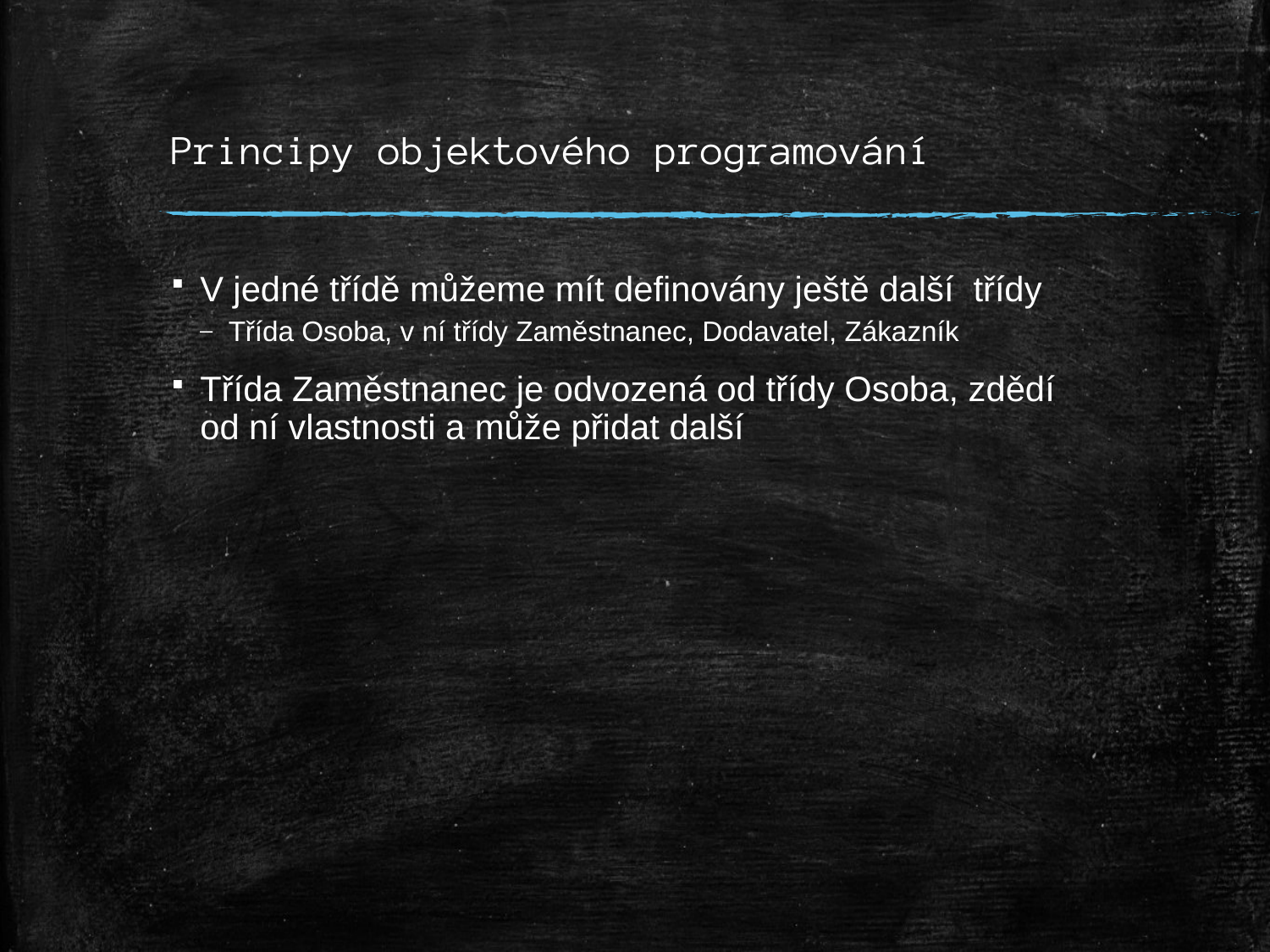

# Principy objektového programování
V jedné třídě můžeme mít definovány ještě další  třídy
Třída Osoba, v ní třídy Zaměstnanec, Dodavatel, Zákazník
Třída Zaměstnanec je odvozená od třídy Osoba, zdědí od ní vlastnosti a může přidat další